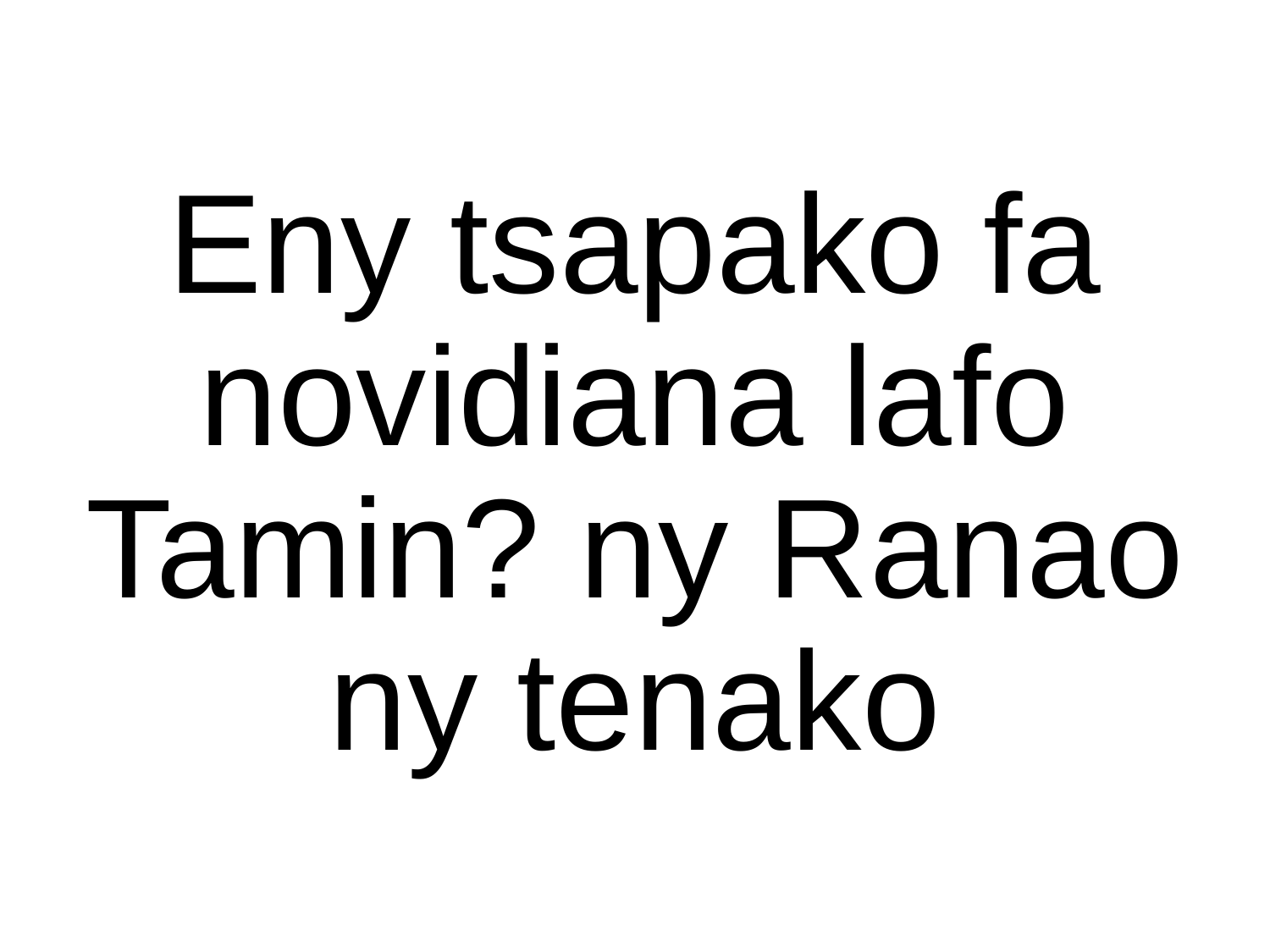

Eny tsapako fa novidiana lafo
Tamin? ny Ranao ny tenako